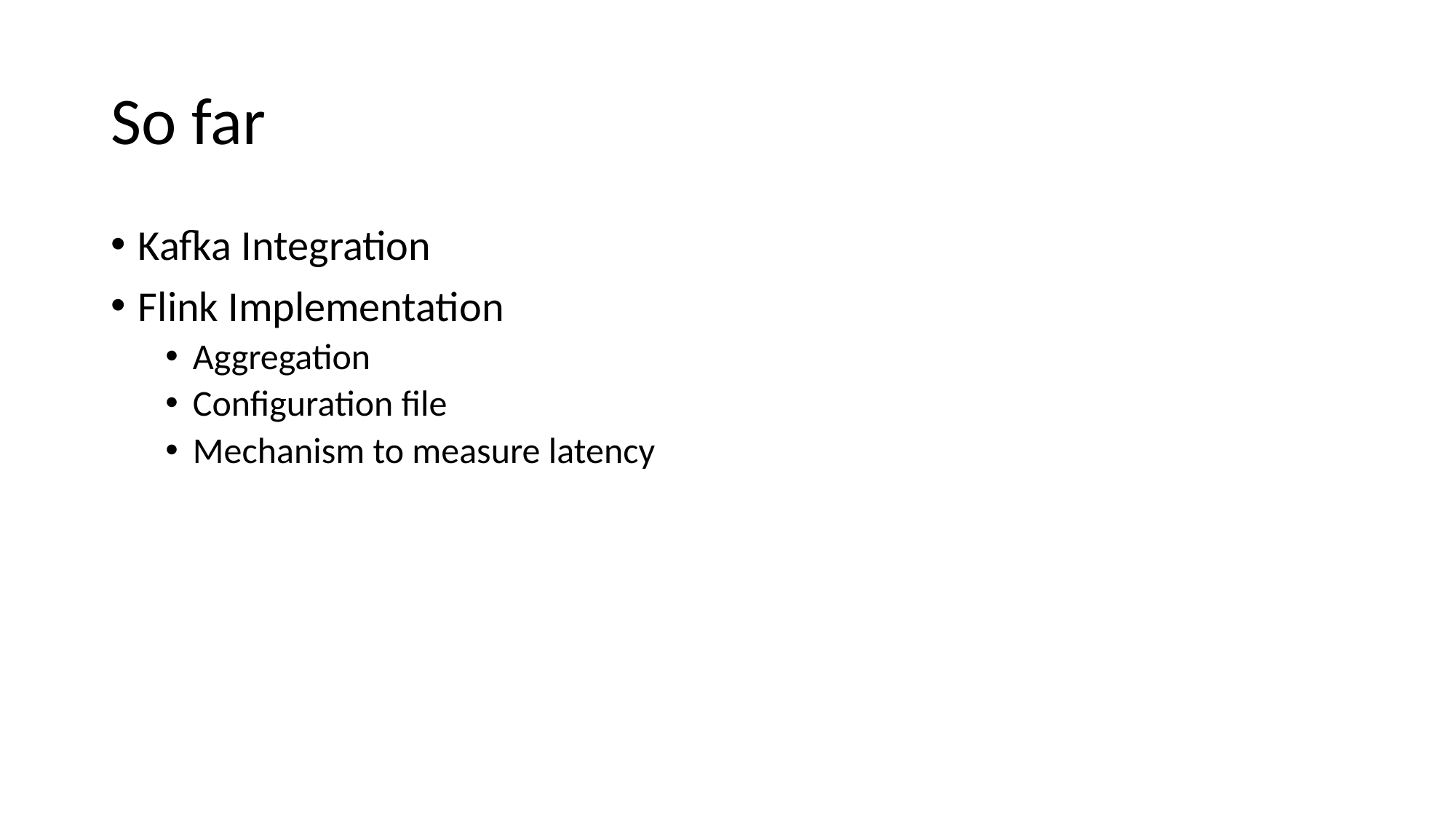

# So far
Kafka Integration
Flink Implementation
Aggregation
Configuration file
Mechanism to measure latency